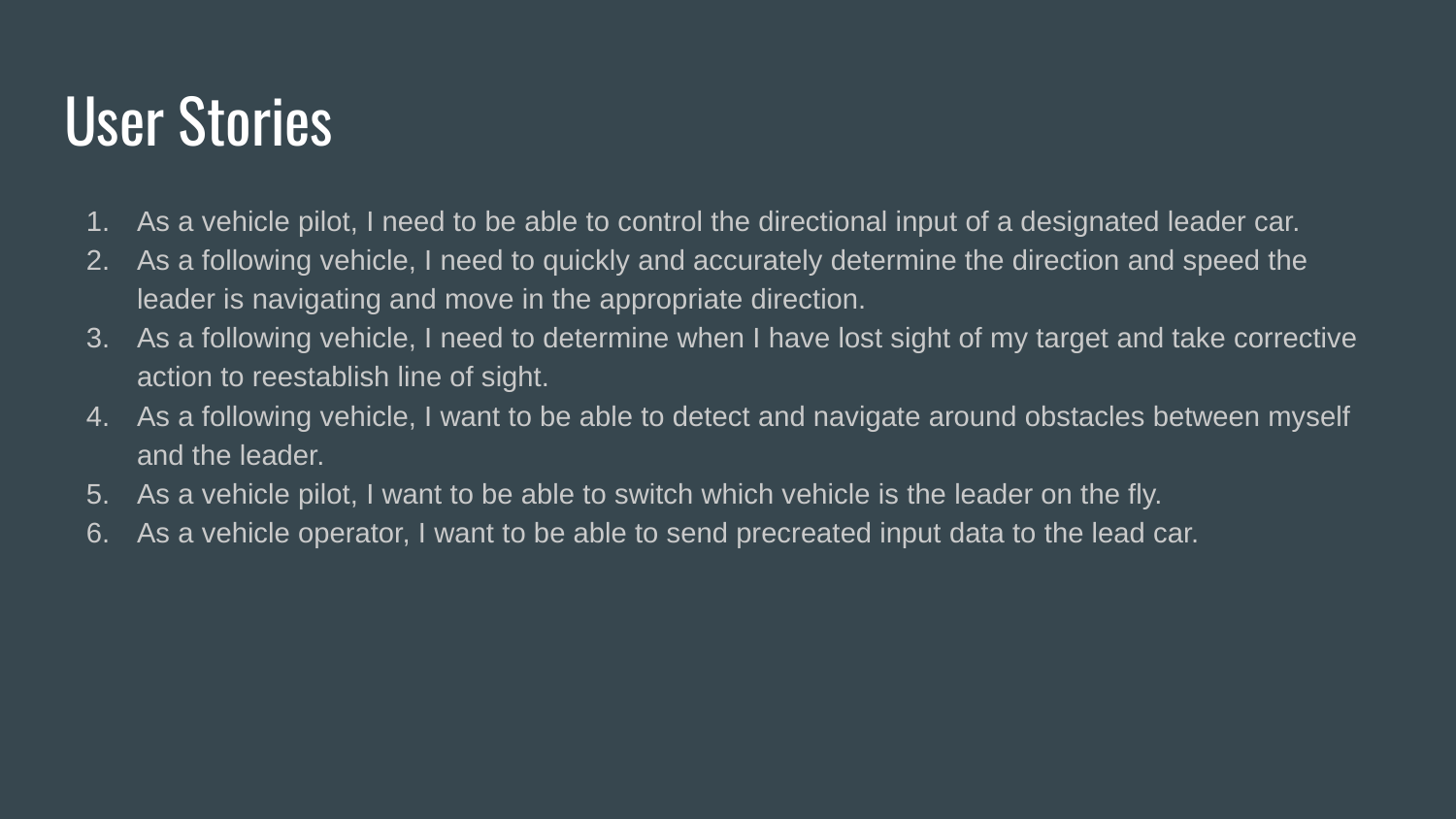

# User Stories
As a vehicle pilot, I need to be able to control the directional input of a designated leader car.
As a following vehicle, I need to quickly and accurately determine the direction and speed the leader is navigating and move in the appropriate direction.
As a following vehicle, I need to determine when I have lost sight of my target and take corrective action to reestablish line of sight.
As a following vehicle, I want to be able to detect and navigate around obstacles between myself and the leader.
As a vehicle pilot, I want to be able to switch which vehicle is the leader on the fly.
As a vehicle operator, I want to be able to send precreated input data to the lead car.